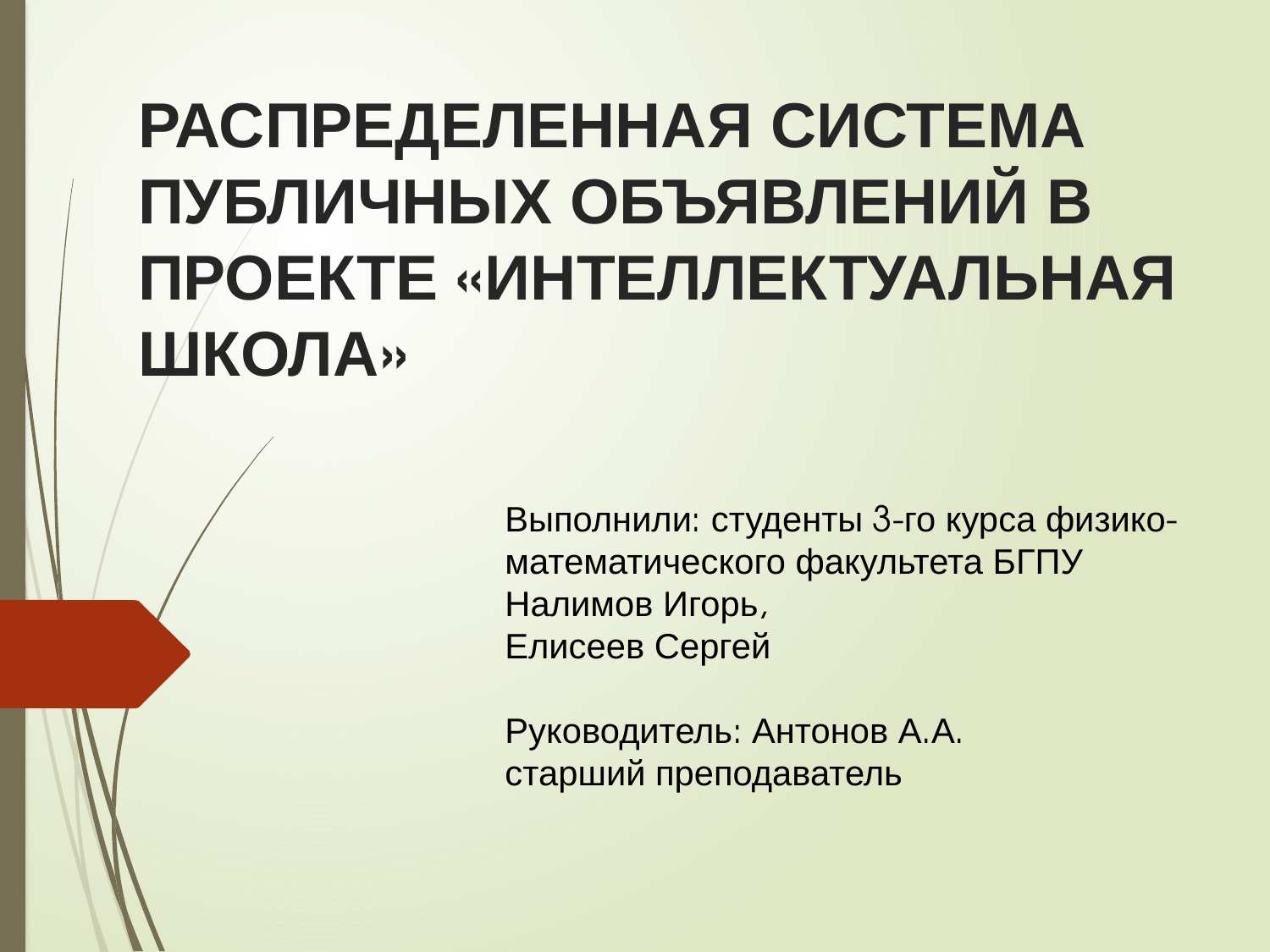

# распределенная системА публичных объявлений в проекте «Интеллектуальная школа»
Выполнили: студенты 3-го курса физико-математического факультета БГПУ
Налимов Игорь,
Елисеев Сергей

Руководитель: Антонов А.А.
старший преподаватель